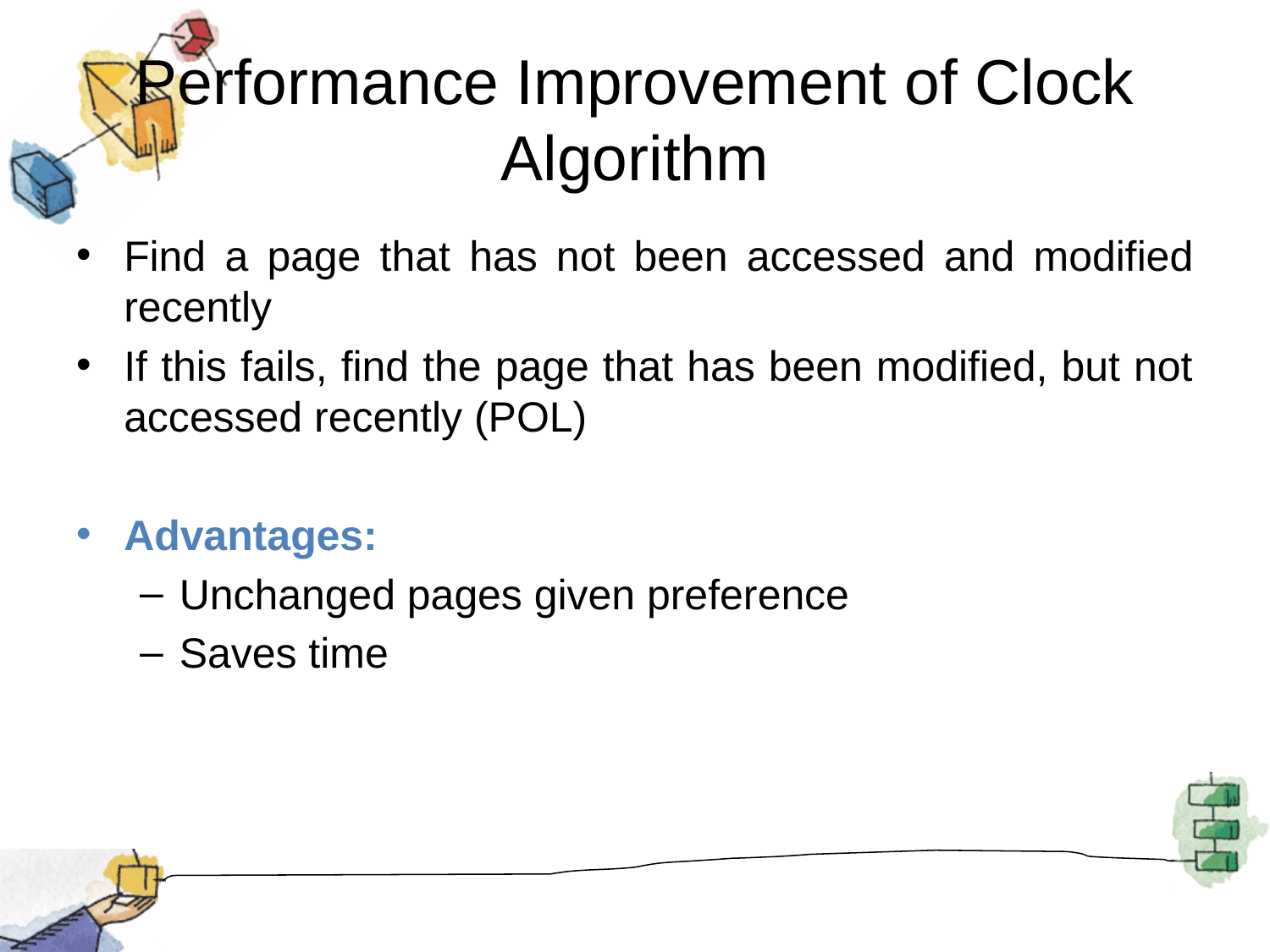

# Performance Improvement of Clock Algorithm
Find a page that has not been accessed and modified recently
If this fails, find the page that has been modified, but not accessed recently (POL)

Advantages:
Unchanged pages given preference
Saves time